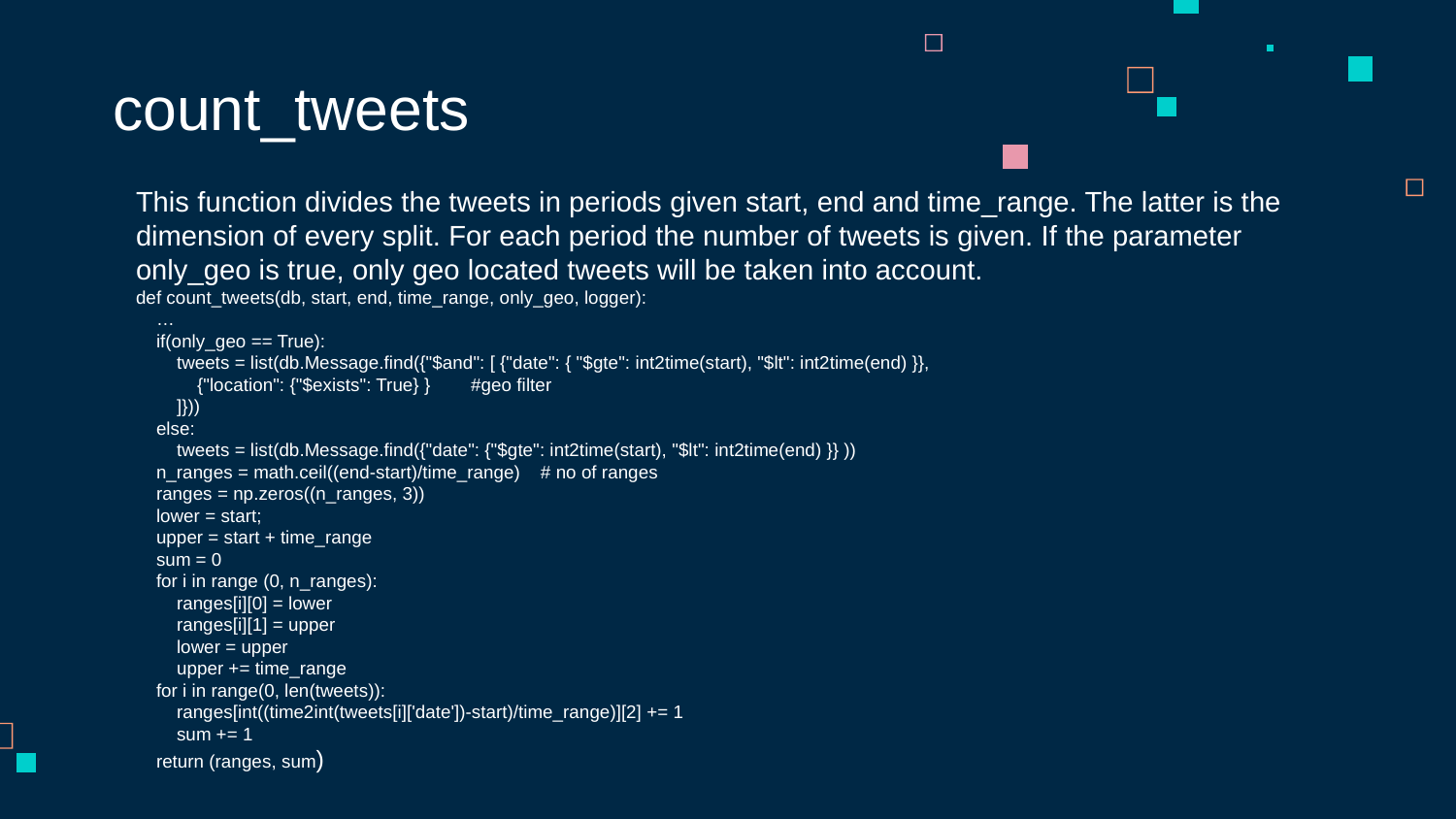

# count_tweets
This function divides the tweets in periods given start, end and time_range. The latter is the dimension of every split. For each period the number of tweets is given. If the parameter only_geo is true, only geo located tweets will be taken into account.
def count_tweets(db, start, end, time_range, only_geo, logger):
    …
    if(only_geo == True):
        tweets = list(db.Message.find({"$and": [ {"date": { "$gte": int2time(start), "$lt": int2time(end) }},
            {"location": {"$exists": True} }        #geo filter
        ]}))
    else:
        tweets = list(db.Message.find({"date": {"$gte": int2time(start), "$lt": int2time(end) }} ))
    n_ranges = math.ceil((end-start)/time_range)    # no of ranges
    ranges = np.zeros((n_ranges, 3))
    lower = start;
    upper = start + time_range
    sum = 0
    for i in range (0, n_ranges):
        ranges[i][0] = lower
        ranges[i][1] = upper
        lower = upper
        upper += time_range
    for i in range(0, len(tweets)):
        ranges[int((time2int(tweets[i]['date'])-start)/time_range)][2] += 1
        sum += 1
    return (ranges, sum)